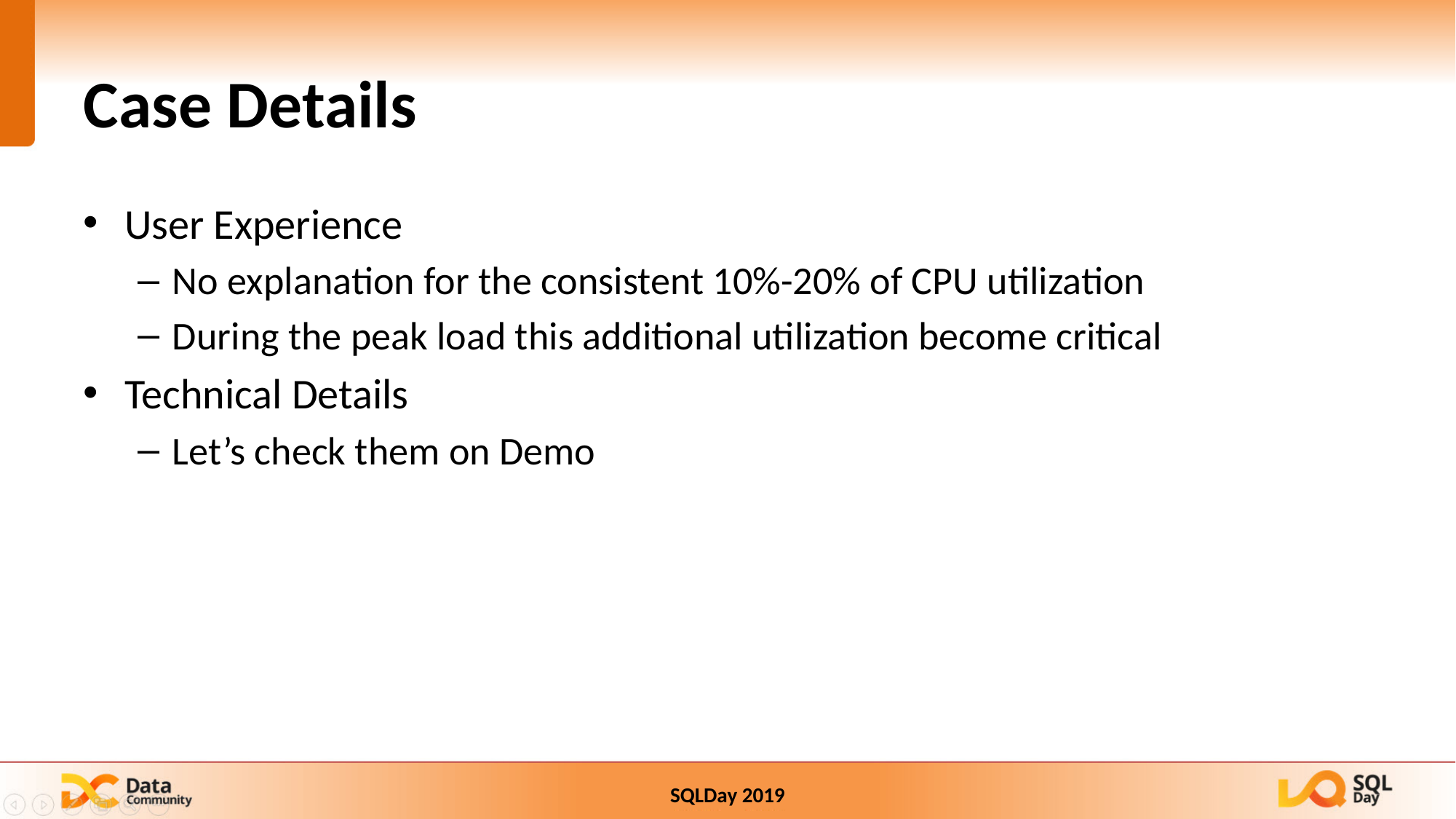

# Case Details
User Experience
No explanation for the consistent 10%-20% of CPU utilization
During the peak load this additional utilization become critical
Technical Details
Let’s check them on Demo